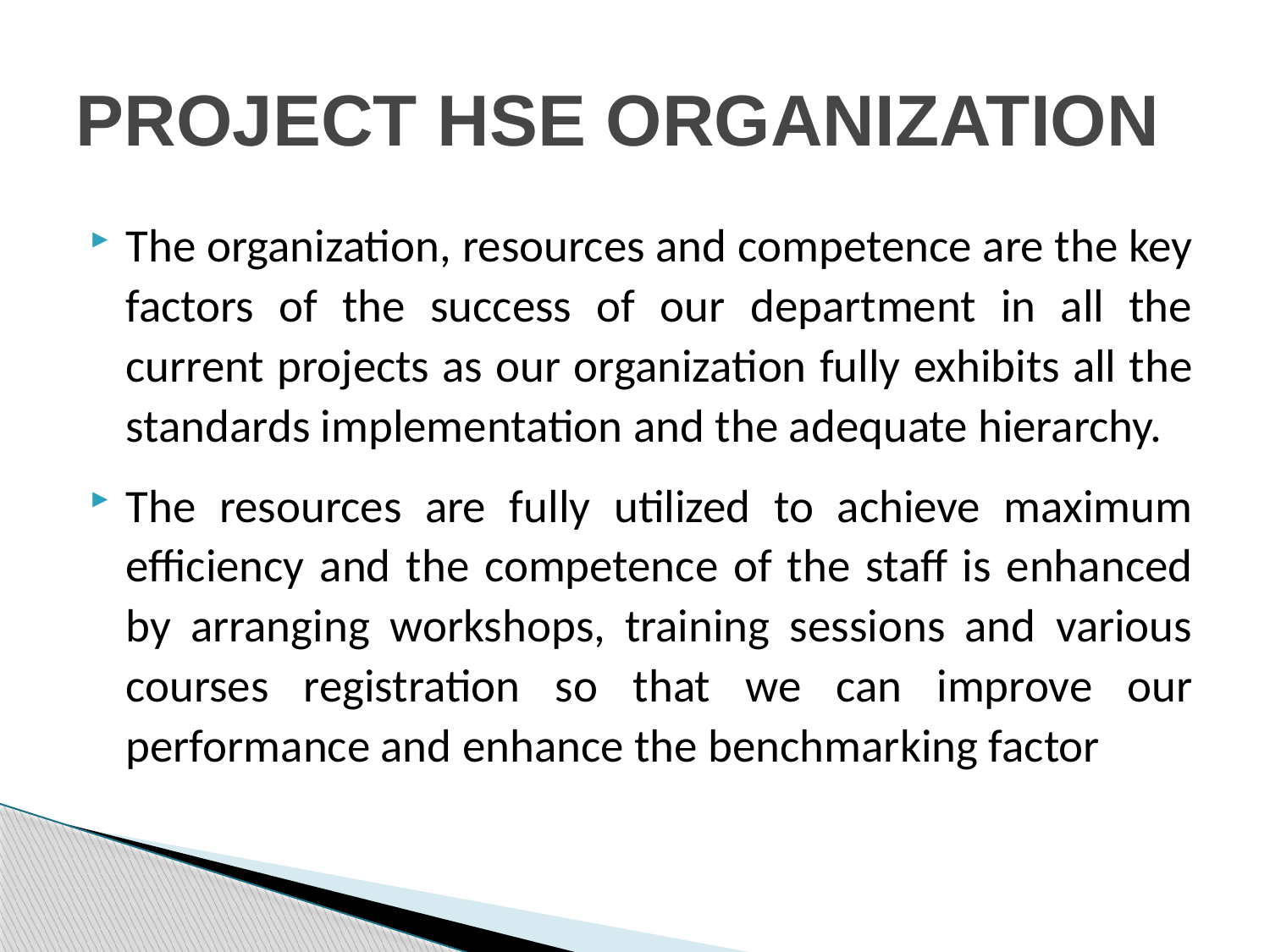

# PROJECT HSE ORGANIZATION
The organization, resources and competence are the key factors of the success of our department in all the current projects as our organization fully exhibits all the standards implementation and the adequate hierarchy.
The resources are fully utilized to achieve maximum efficiency and the competence of the staff is enhanced by arranging workshops, training sessions and various courses registration so that we can improve our performance and enhance the benchmarking factor